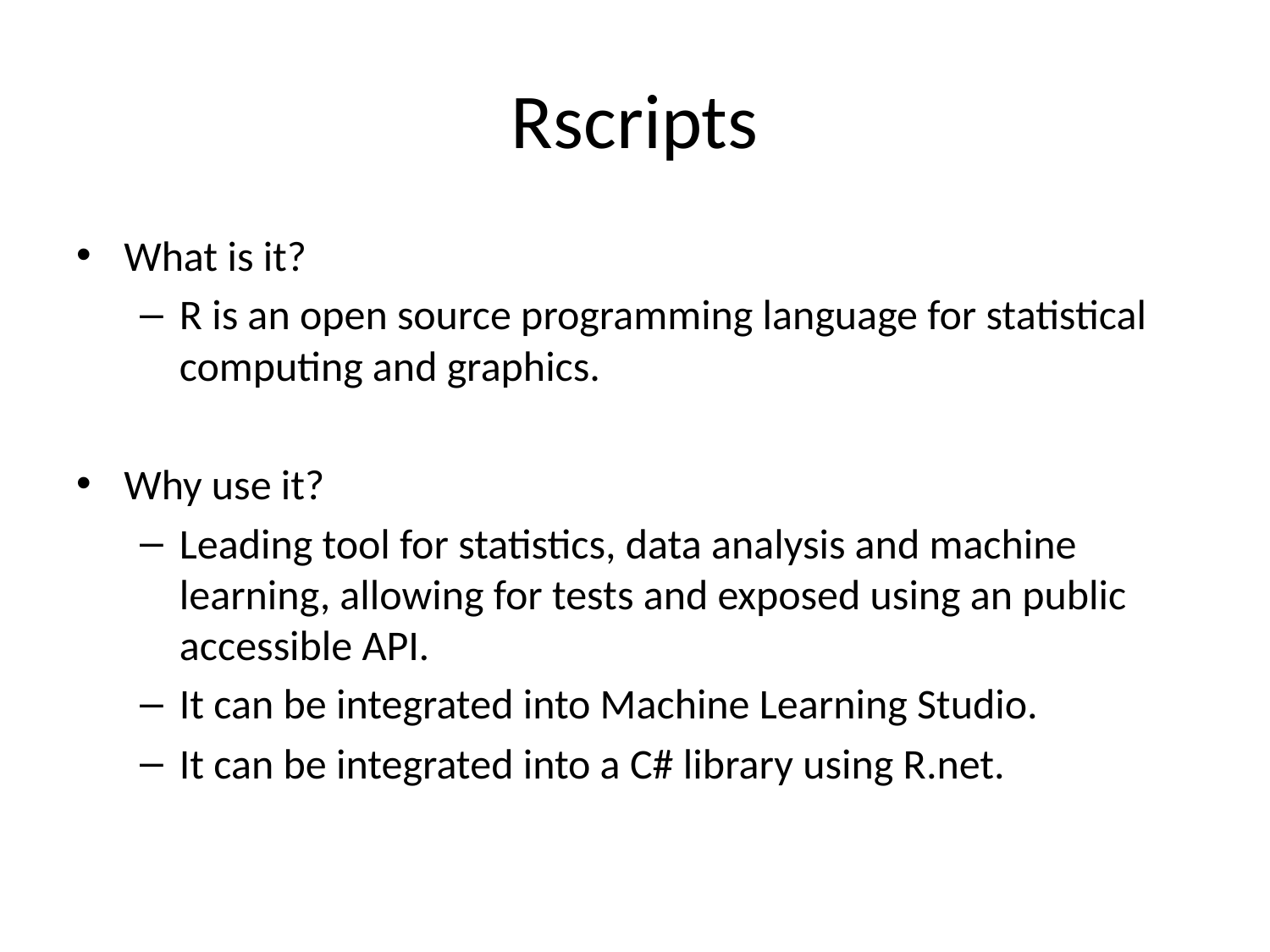

# Rscripts
What is it?
R is an open source programming language for statistical computing and graphics.

Why use it?
Leading tool for statistics, data analysis and machine learning, allowing for tests and exposed using an public accessible API.
It can be integrated into Machine Learning Studio.
It can be integrated into a C# library using R.net.